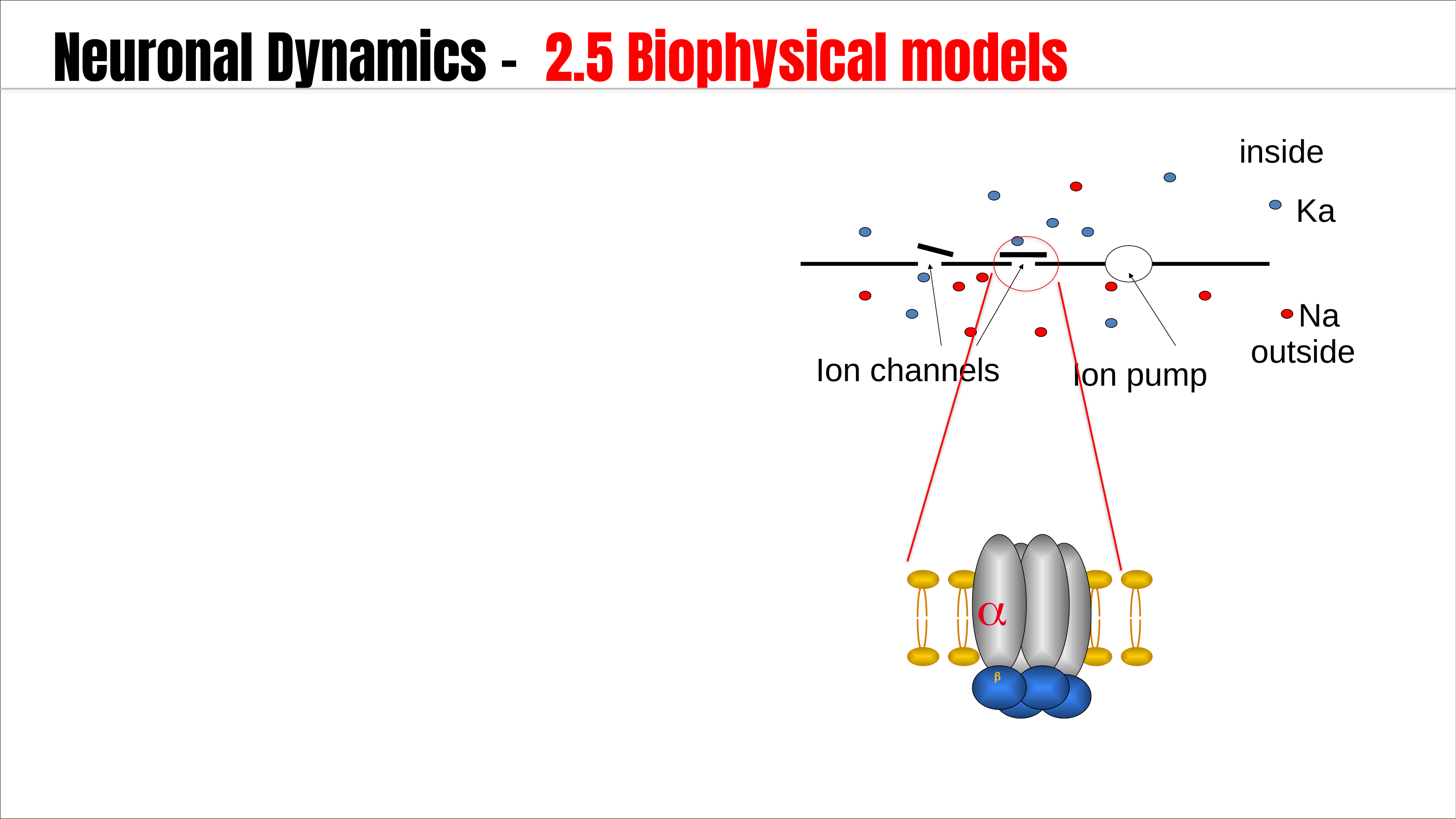

Neuronal Dynamics –  2.5 Biophysical models
inside

Ka

Na

outside
Ion channels
Ion pump

α
β